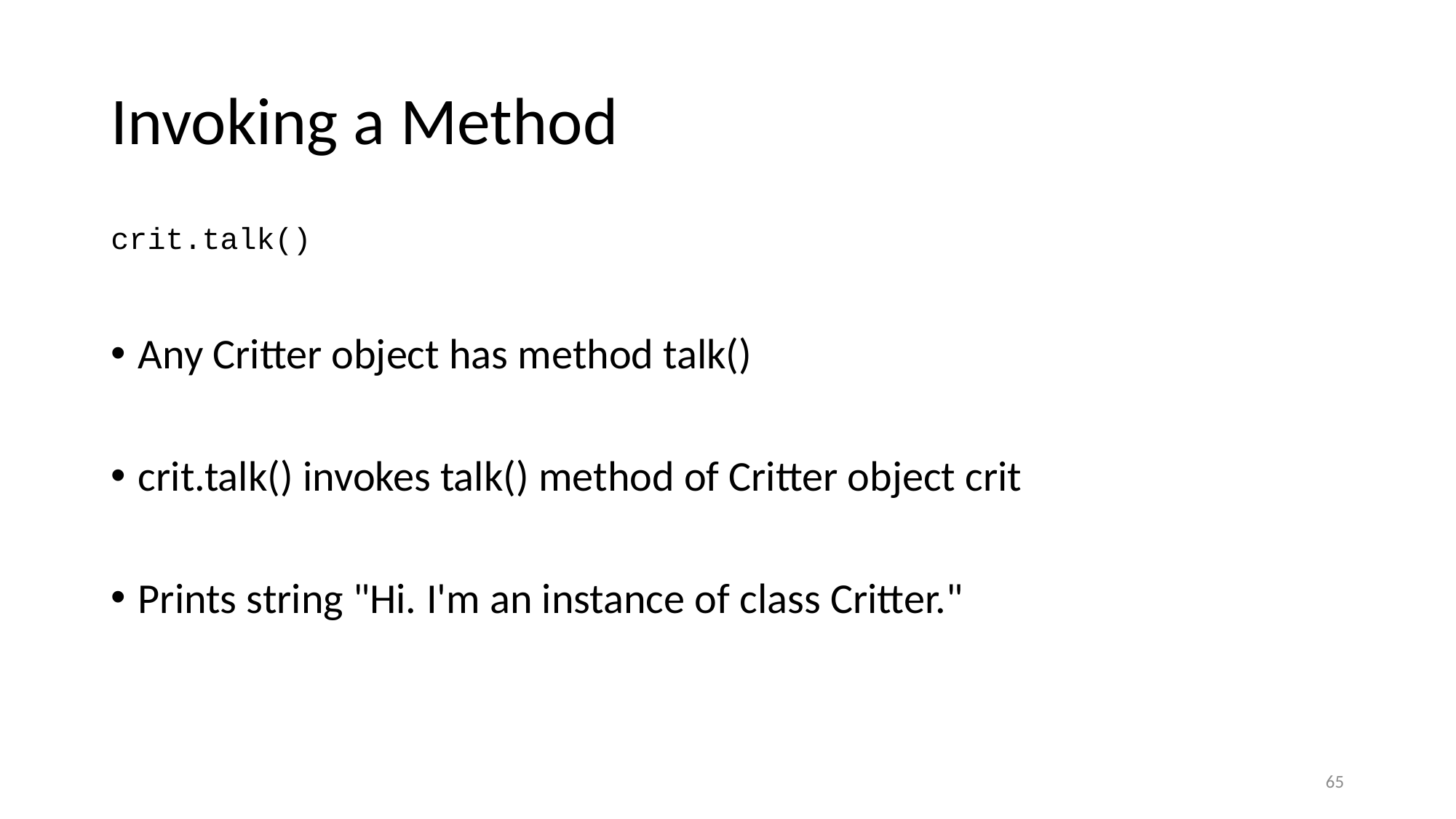

# Invoking a Method
crit.talk()

Any Critter object has method talk()

crit.talk() invokes talk() method of Critter object crit

Prints string "Hi. I'm an instance of class Critter."

65